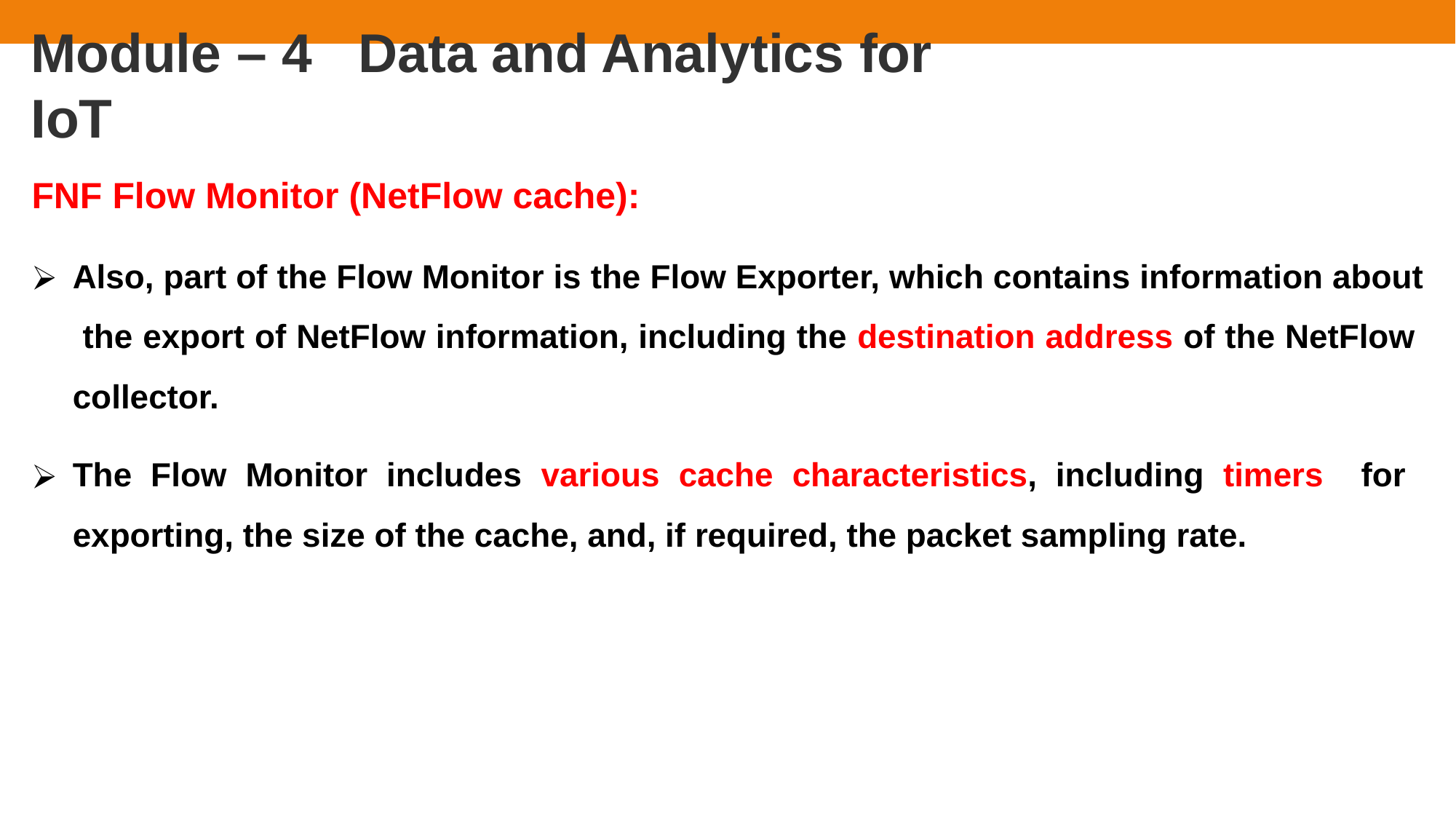

# Module – 4	Data and Analytics for IoT
FNF Flow Monitor (NetFlow cache):
Also, part of the Flow Monitor is the Flow Exporter, which contains information about  the export of NetFlow information, including the destination address of the NetFlow  collector.
The Flow Monitor includes various cache characteristics, including timers  for  exporting, the size of the cache, and, if required, the packet sampling rate.